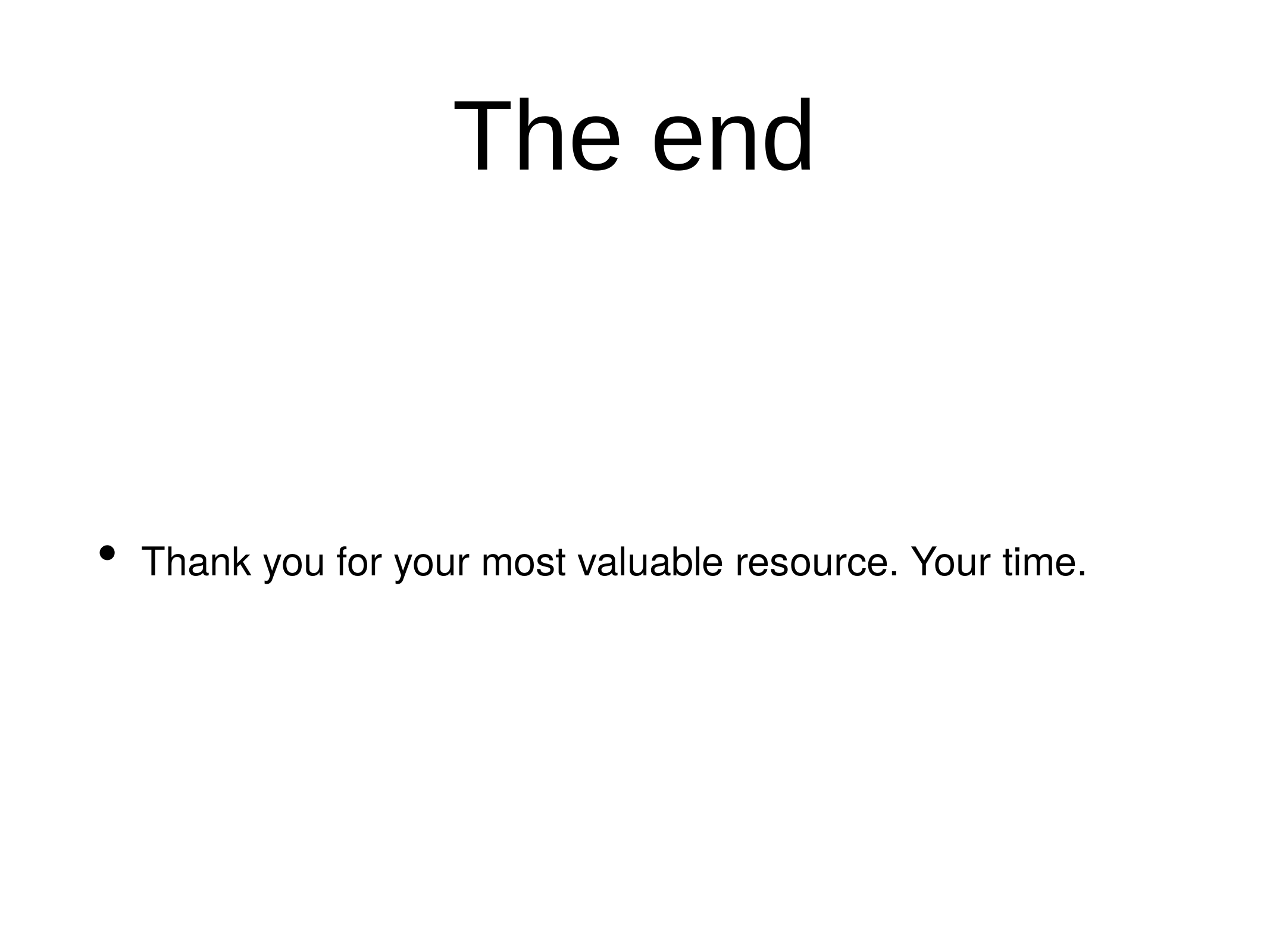

# The end
Thank you for your most valuable resource. Your time.